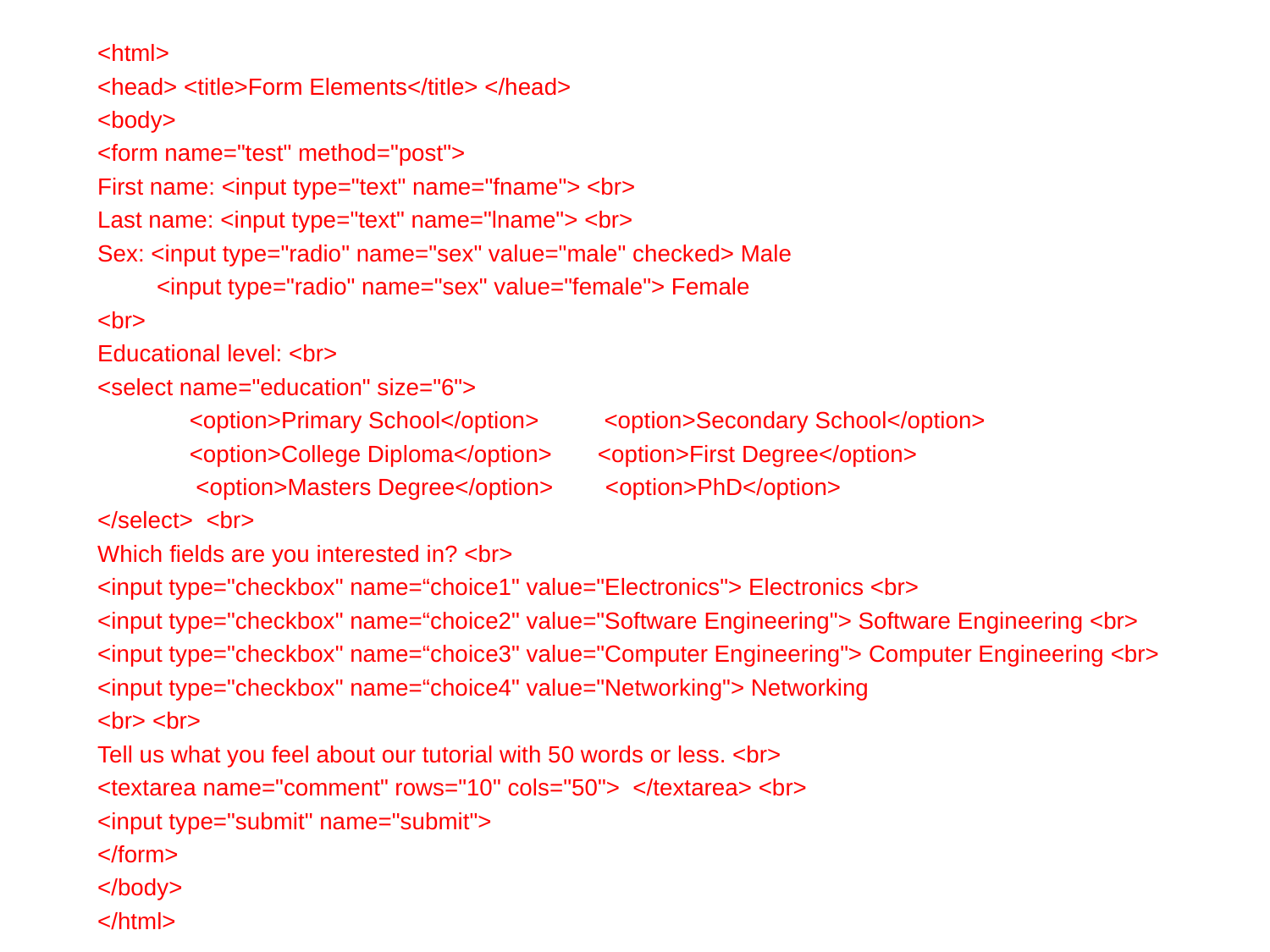

<html>
<head> <title>Form Elements</title> </head>
<body>
<form name="test" method="post">
First name: <input type="text" name="fname"> <br>
Last name: <input type="text" name="lname"> <br>
Sex: <input type="radio" name="sex" value="male" checked> Male
         <input type="radio" name="sex" value="female"> Female
<br>
Educational level: <br>
<select name="education" size="6">
              <option>Primary School</option>          <option>Secondary School</option>
              <option>College Diploma</option>       <option>First Degree</option>
               <option>Masters Degree</option>        <option>PhD</option>
</select>  <br>
Which fields are you interested in? <br>
<input type="checkbox" name=“choice1" value="Electronics"> Electronics <br>
<input type="checkbox" name=“choice2" value="Software Engineering"> Software Engineering <br>
<input type="checkbox" name=“choice3" value="Computer Engineering"> Computer Engineering <br>
<input type="checkbox" name=“choice4" value="Networking"> Networking
<br> <br>
Tell us what you feel about our tutorial with 50 words or less. <br>
<textarea name="comment" rows="10" cols="50">  </textarea> <br>
<input type="submit" name="submit">
</form>
</body>
</html>